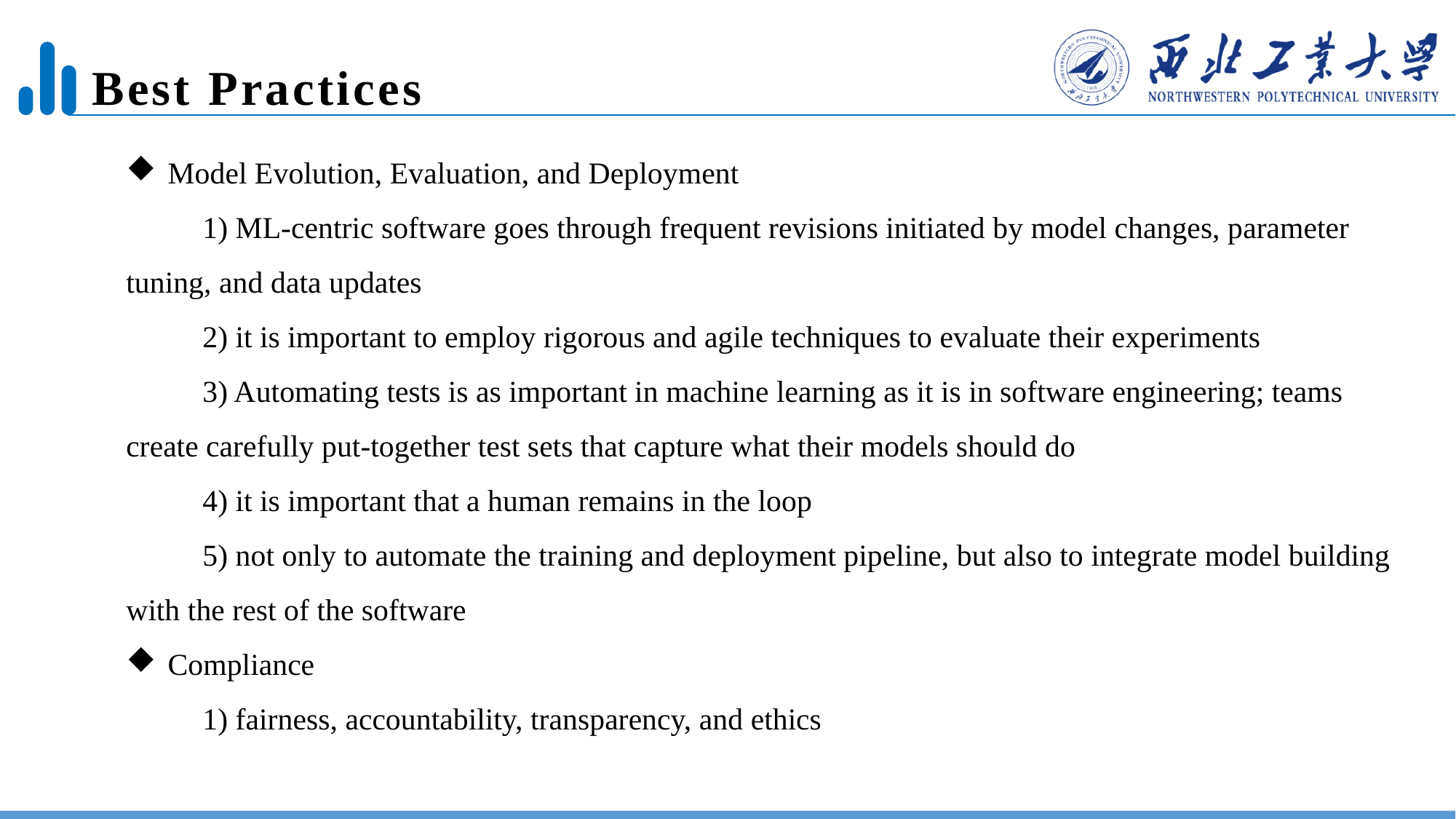

# Best Practices
 Model Evolution, Evaluation, and Deployment
          1) ML-centric software goes through frequent revisions initiated by model changes, parameter tuning, and data updates
          2) it is important to employ rigorous and agile techniques to evaluate their experiments
          3) Automating tests is as important in machine learning as it is in software engineering; teams create carefully put-together test sets that capture what their models should do
          4) it is important that a human remains in the loop
          5) not only to automate the training and deployment pipeline, but also to integrate model building with the rest of the software
 Compliance
          1) fairness, accountability, transparency, and ethics